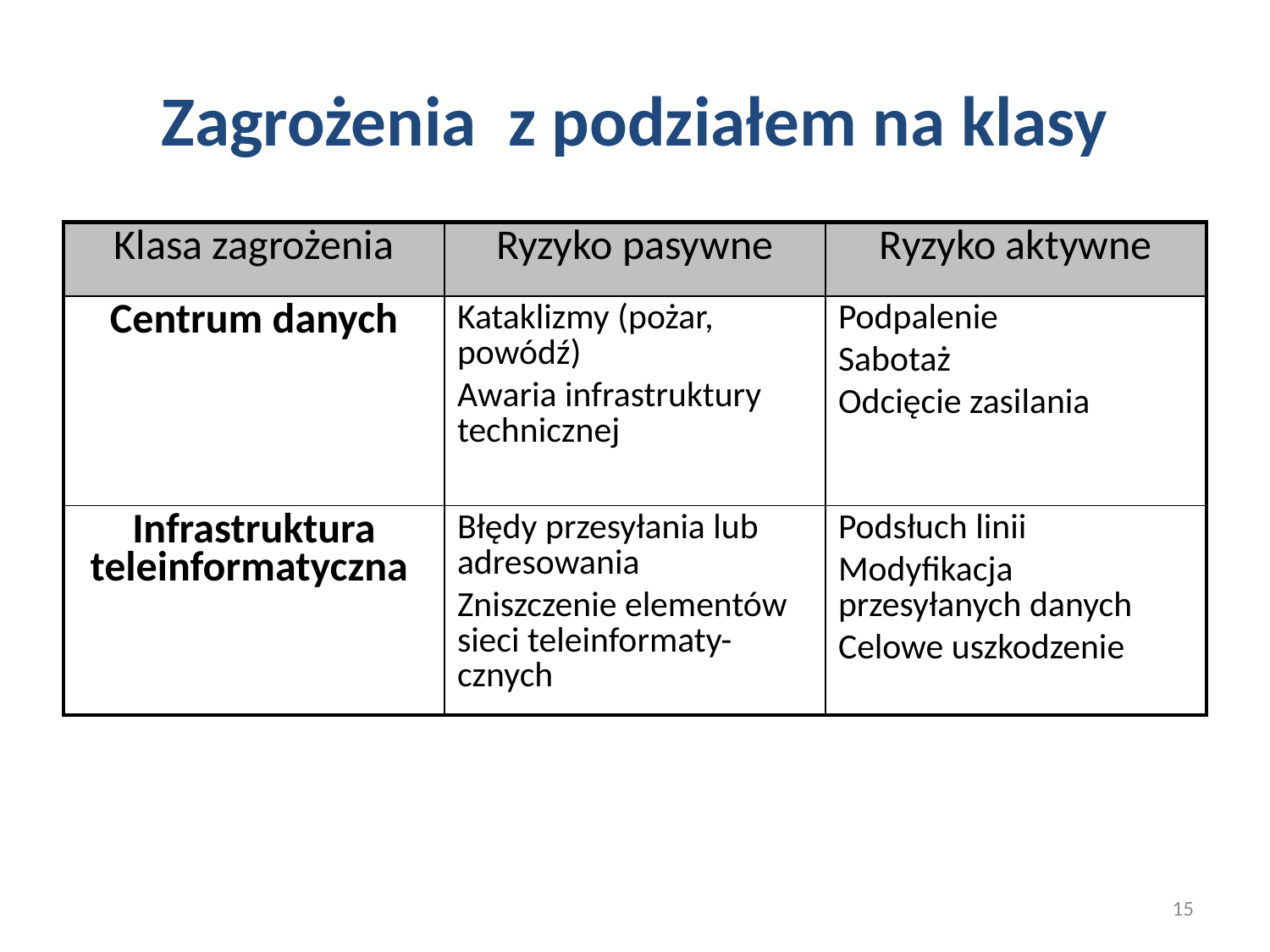

# Zagrożenia  z podziałem na klasy
| Klasa zagrożenia | Ryzyko pasywne | Ryzyko aktywne |
| --- | --- | --- |
| Centrum danych | Kataklizmy (pożar, powódź) Awaria infrastruktury technicznej | Podpalenie Sabotaż Odcięcie zasilania |
| Infrastruktura teleinformatyczna | Błędy przesyłania lub adresowania Zniszczenie elementów sieci teleinformaty-cznych | Podsłuch linii Modyfikacja przesyłanych danych Celowe uszkodzenie |
15